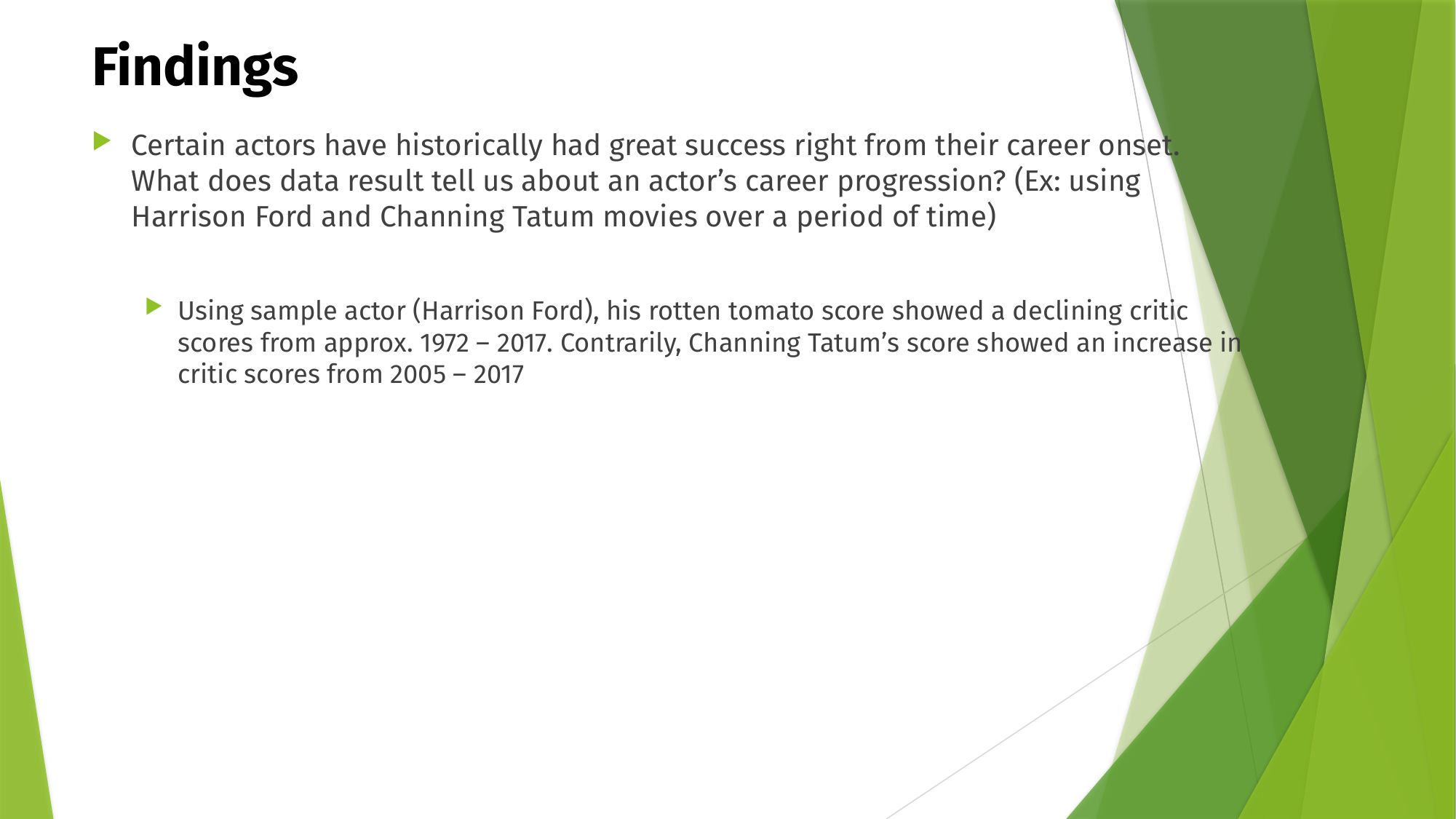

# Findings
Certain actors have historically had great success right from their career onset. What does data result tell us about an actor’s career progression? (Ex: using Harrison Ford and Channing Tatum movies over a period of time)

Using sample actor (Harrison Ford), his rotten tomato score showed a declining critic scores from approx. 1972 – 2017. Contrarily, Channing Tatum’s score showed an increase in critic scores from 2005 – 2017